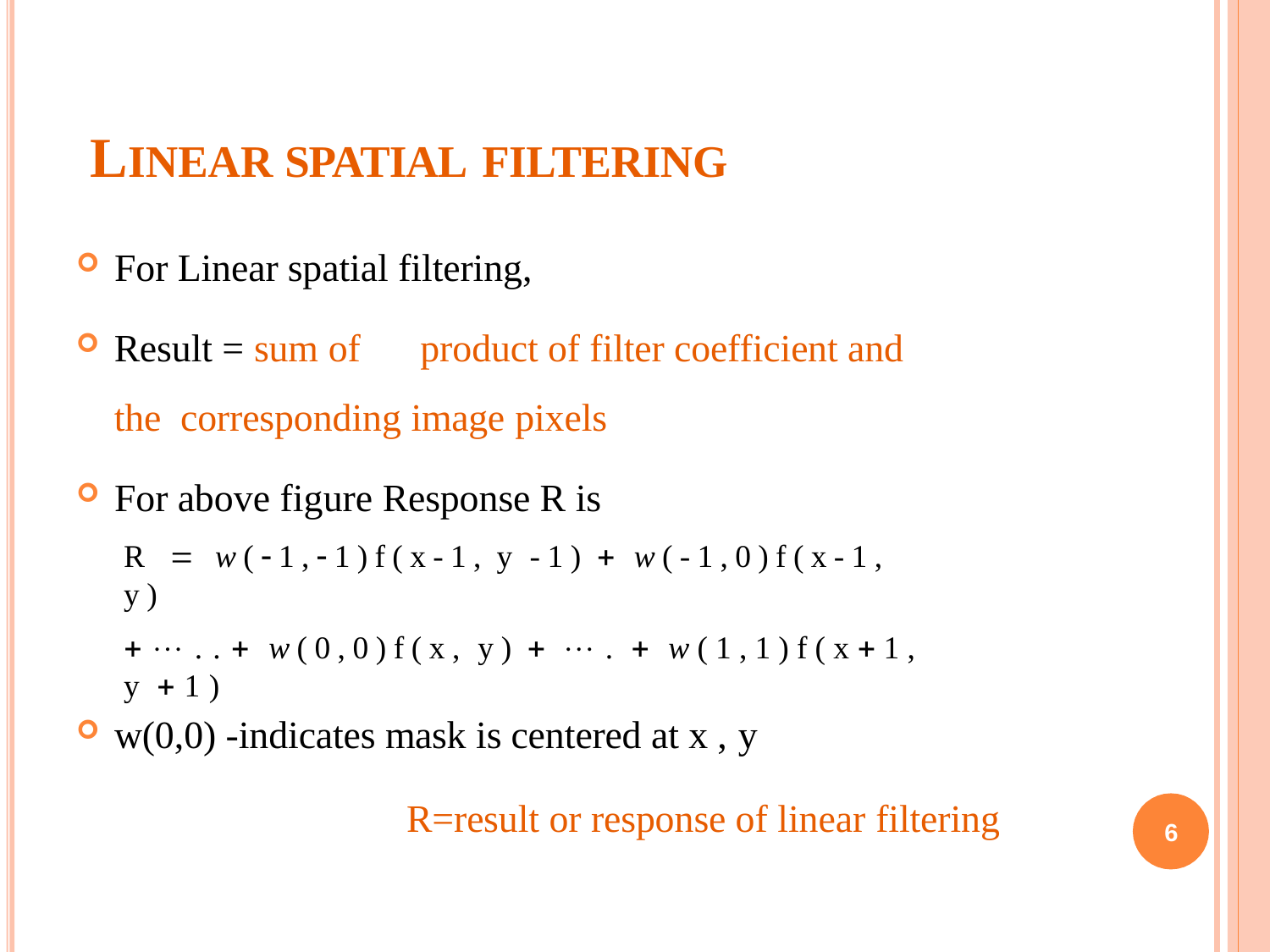

# LINEAR SPATIAL FILTERING
For Linear spatial filtering,
Result = sum of	product of filter coefficient and the  corresponding image pixels
For above figure Response R is
R = w(−1,−1)f(x-1, y -1) + w(-1,0)f(x-1, y)
+…..+ w(0,0)f(x, y) + …. + w(1,1)f(x+1, y +1)
w(0,0) -indicates mask is centered at x , y
R=result or response of linear filtering
6